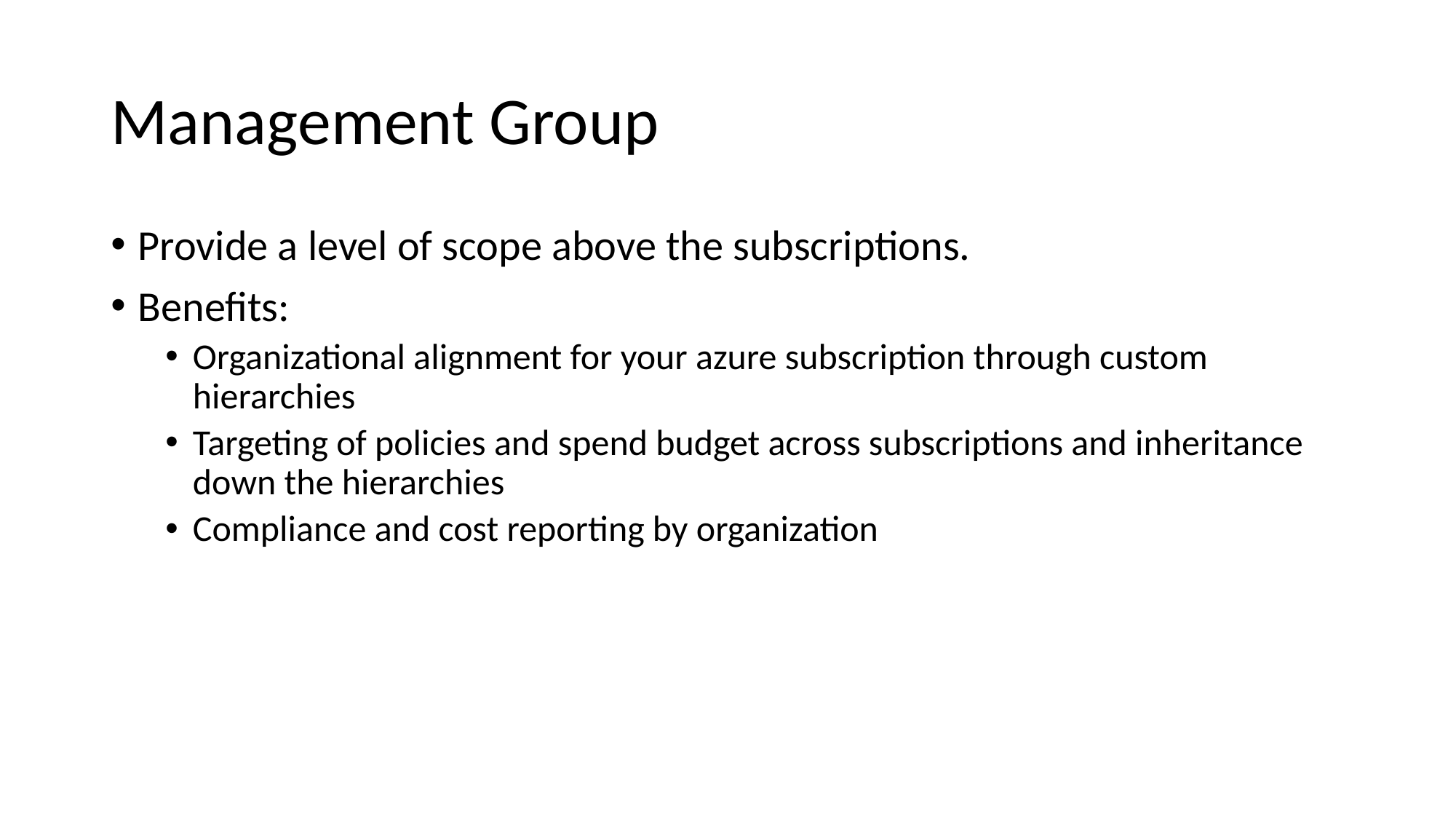

# Management Group
Provide a level of scope above the subscriptions.
Benefits:
Organizational alignment for your azure subscription through custom hierarchies
Targeting of policies and spend budget across subscriptions and inheritance down the hierarchies
Compliance and cost reporting by organization